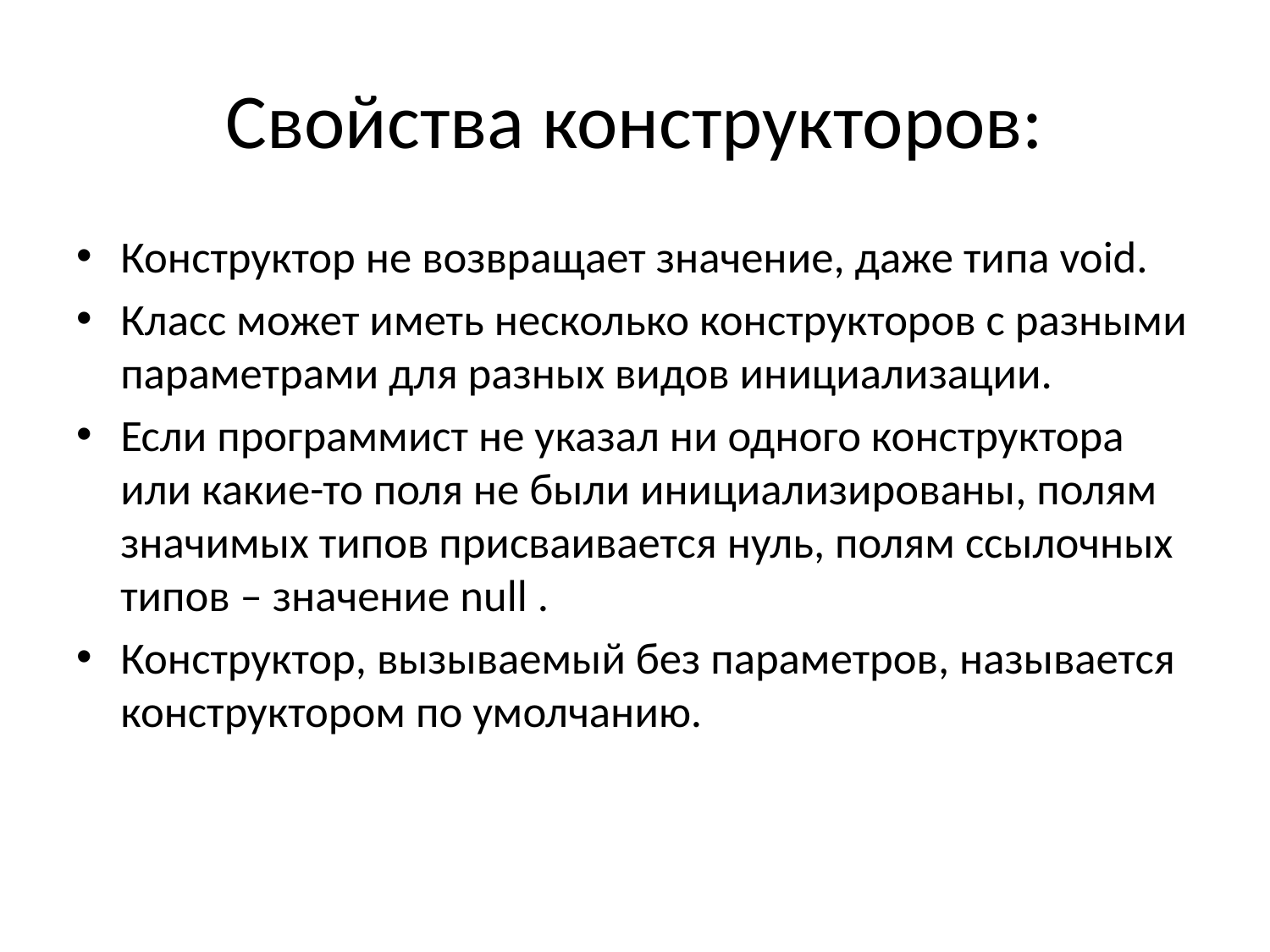

# Свойства конструкторов:
Конструктор не возвращает значение, даже типа void.
Класс может иметь несколько конструкторов с разными параметрами для разных видов инициализации.
Если программист не указал ни одного конструктора или какие-то поля не были инициализированы, полям значимых типов присваивается нуль, полям ссылочных типов – значение null .
Конструктор, вызываемый без параметров, называется конструктором по умолчанию.